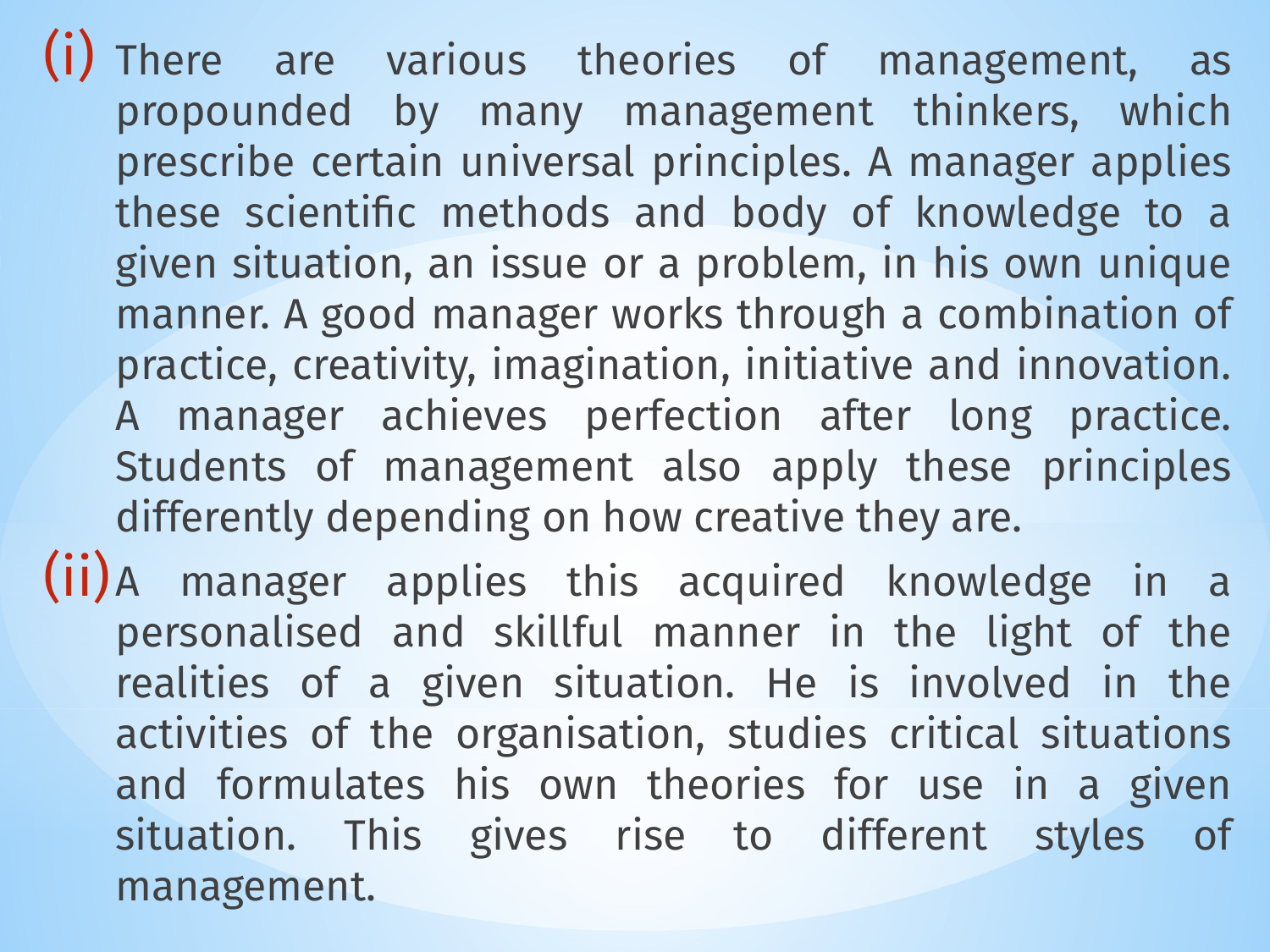

There are various theories of management, as propounded by many management thinkers, which prescribe certain universal principles. A manager applies these scientific methods and body of knowledge to a given situation, an issue or a problem, in his own unique manner. A good manager works through a combination of practice, creativity, imagination, initiative and innovation. A manager achieves perfection after long practice. Students of management also apply these principles differently depending on how creative they are.
A manager applies this acquired knowledge in a personalised and skillful manner in the light of the realities of a given situation. He is involved in the activities of the organisation, studies critical situations and formulates his own theories for use in a given situation. This gives rise to different styles of management.